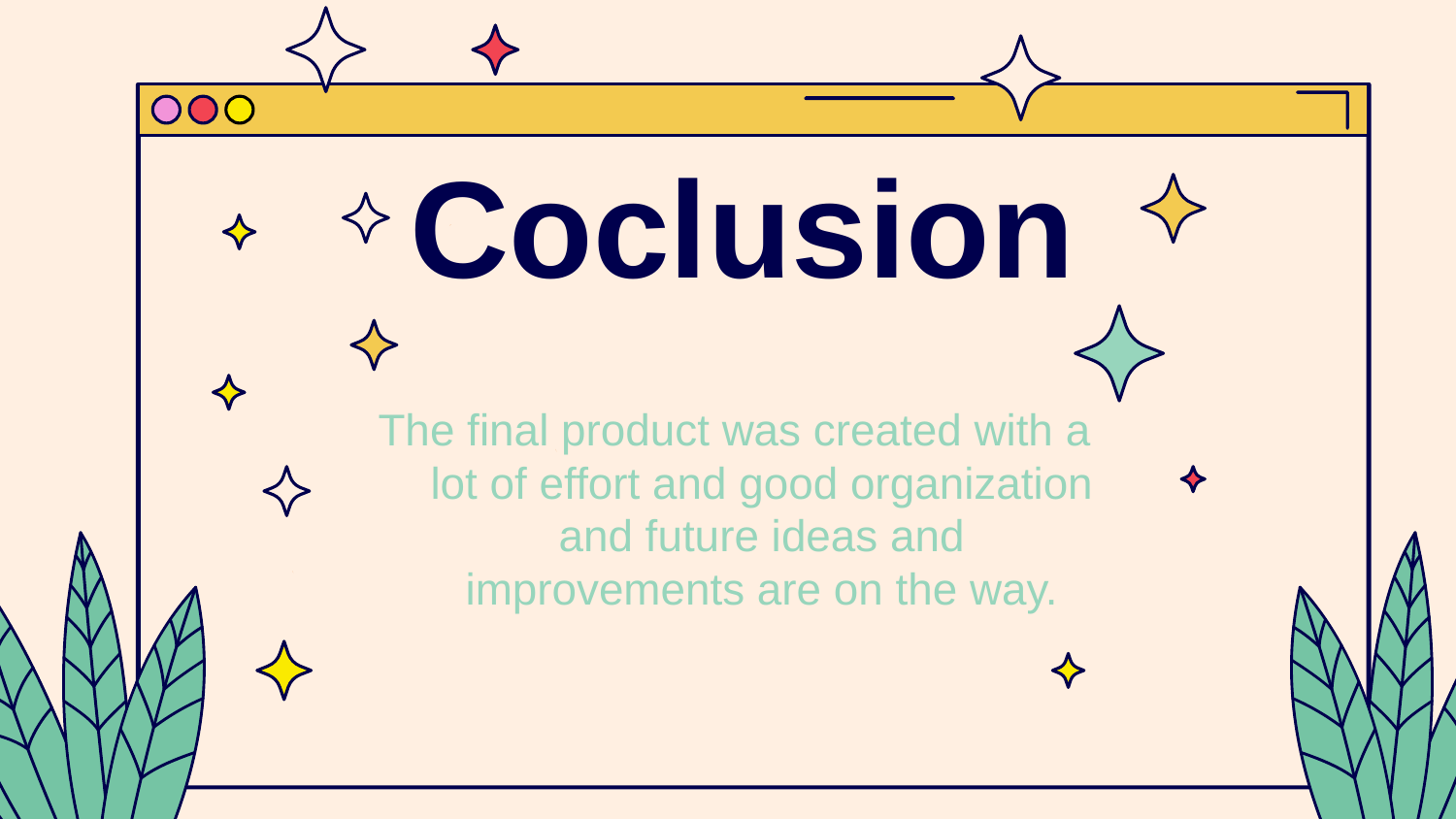

# Coclusion
The final product was created with a lot of effort and good organization and future ideas and improvements are on the way.